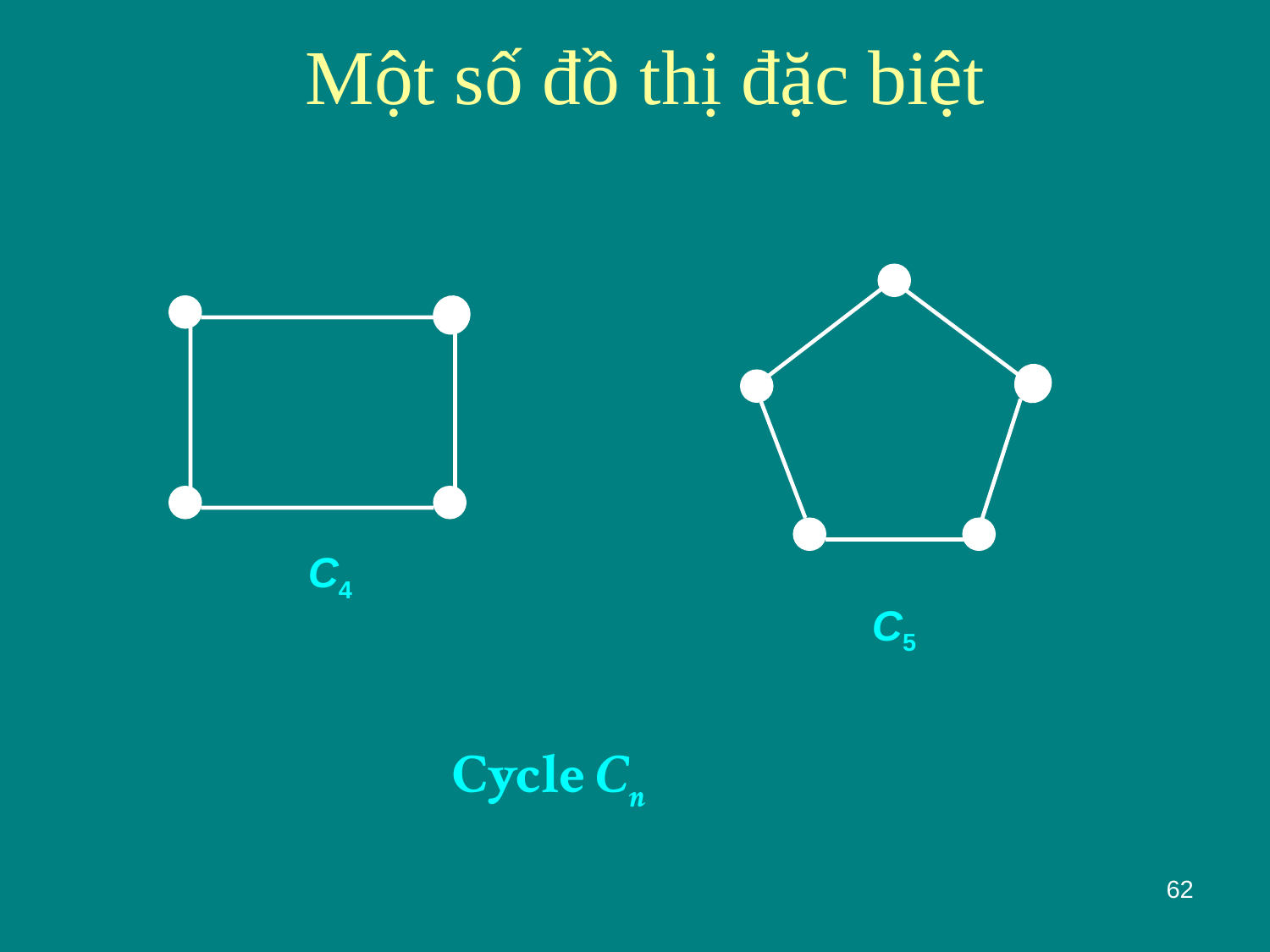

Một số đồ thị đặc biệt

 C4

 C5
Cycle Cn
62